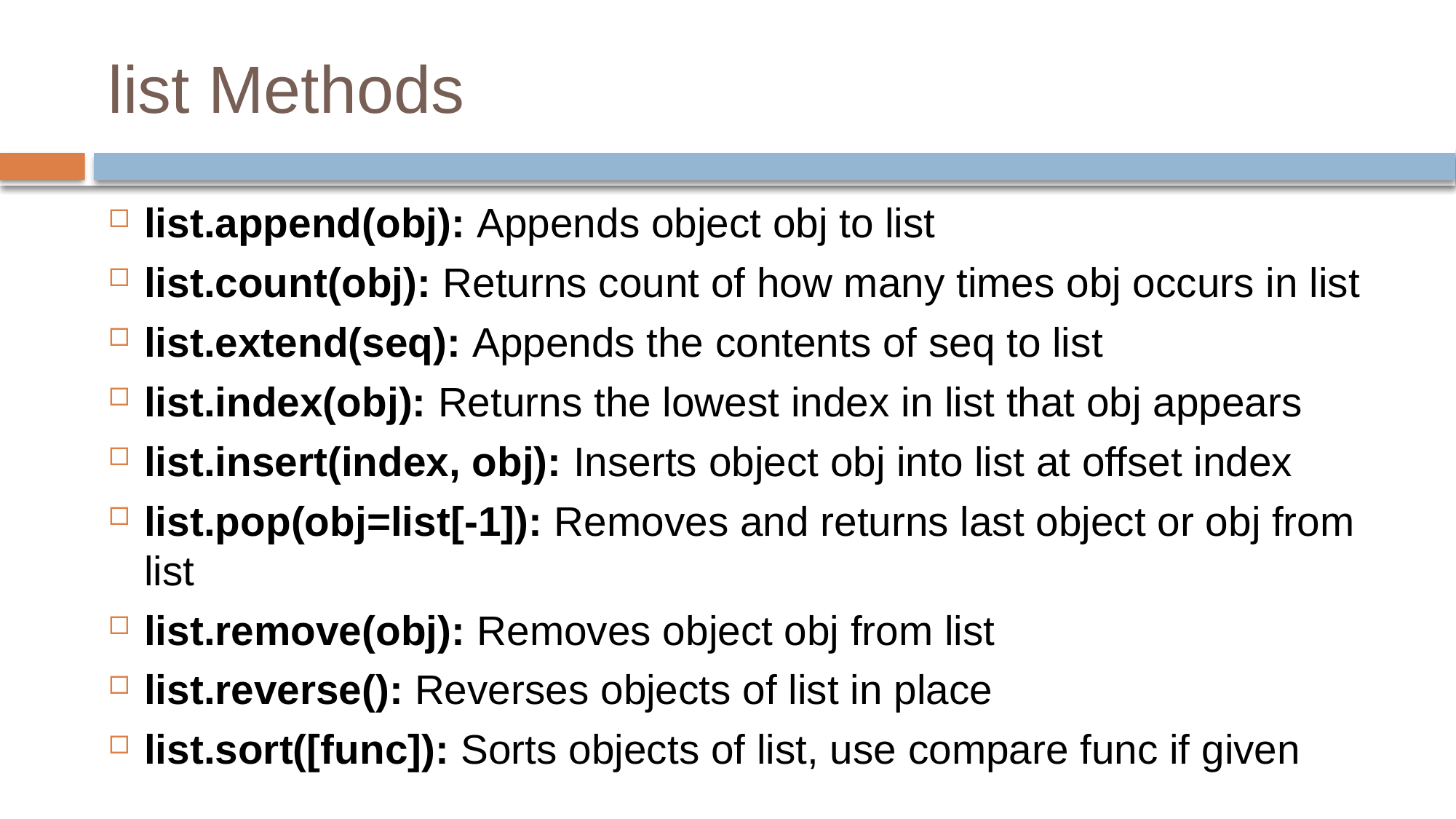

# list Methods
list.append(obj): Appends object obj to list
list.count(obj): Returns count of how many times obj occurs in list
list.extend(seq): Appends the contents of seq to list
list.index(obj): Returns the lowest index in list that obj appears
list.insert(index, obj): Inserts object obj into list at offset index
list.pop(obj=list[-1]): Removes and returns last object or obj from list
list.remove(obj): Removes object obj from list
list.reverse(): Reverses objects of list in place
list.sort([func]): Sorts objects of list, use compare func if given